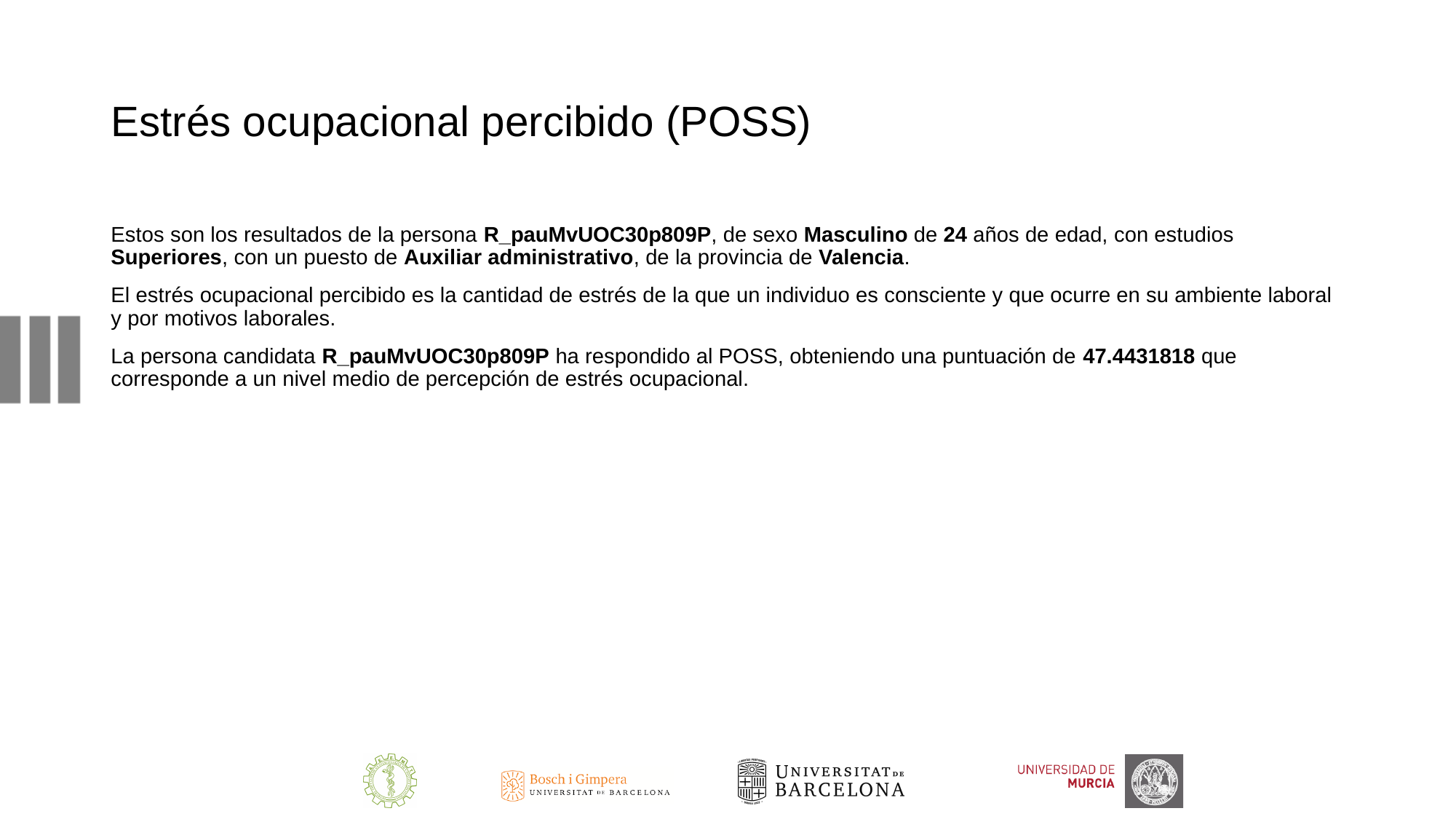

# Estrés ocupacional percibido (POSS)
Estos son los resultados de la persona R_pauMvUOC30p809P, de sexo Masculino de 24 años de edad, con estudios Superiores, con un puesto de Auxiliar administrativo, de la provincia de Valencia.
El estrés ocupacional percibido es la cantidad de estrés de la que un individuo es consciente y que ocurre en su ambiente laboral y por motivos laborales.
La persona candidata R_pauMvUOC30p809P ha respondido al POSS, obteniendo una puntuación de 47.4431818 que corresponde a un nivel medio de percepción de estrés ocupacional.